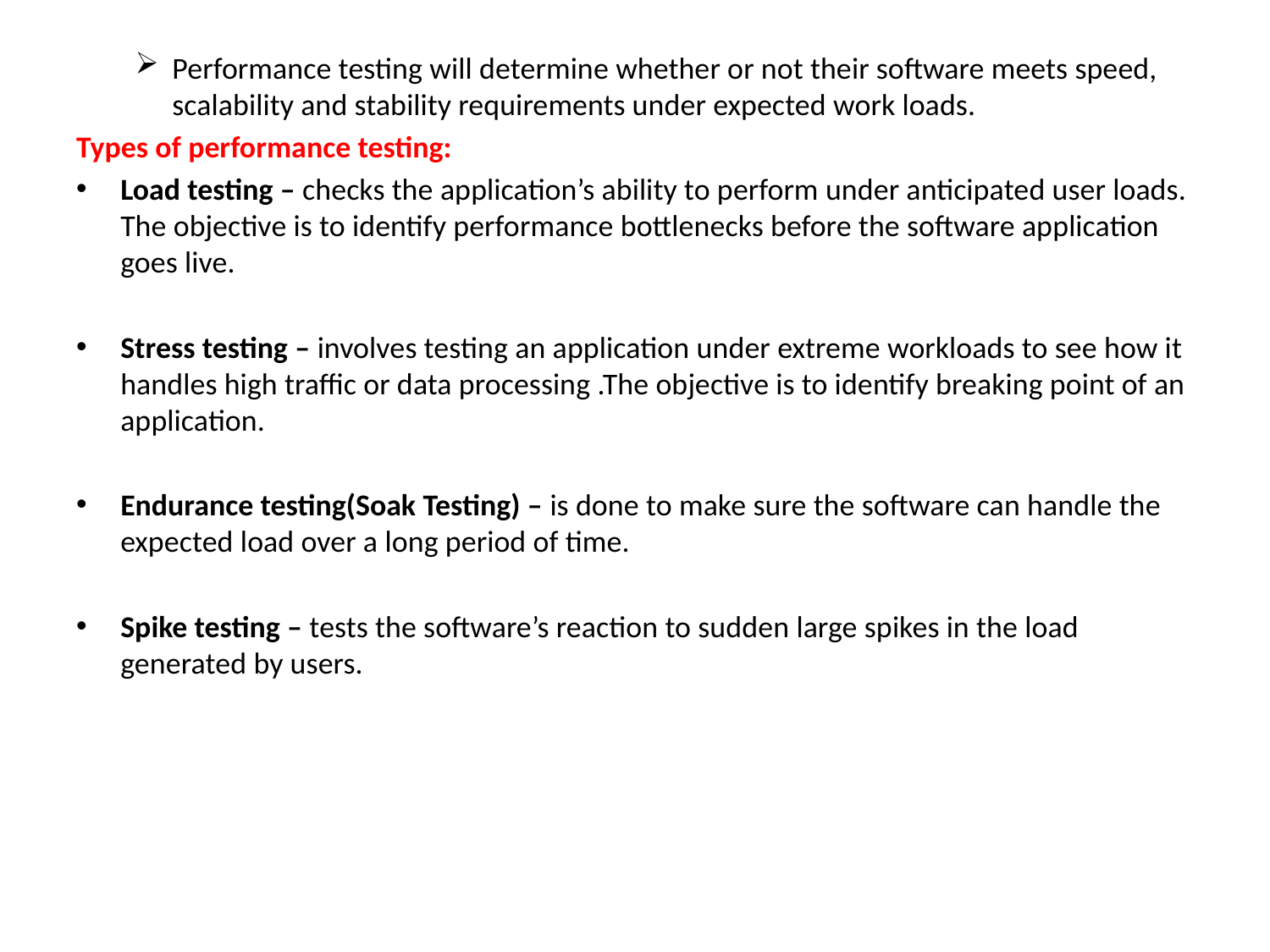

Performance testing will determine whether or not their software meets speed, scalability and stability requirements under expected work loads.
Types of performance testing:
Load testing – checks the application’s ability to perform under anticipated user loads. The objective is to identify performance bottlenecks before the software application goes live.

Stress testing – involves testing an application under extreme workloads to see how it handles high traffic or data processing .The objective is to identify breaking point of an application.

Endurance testing(Soak Testing) – is done to make sure the software can handle the expected load over a long period of time.

Spike testing – tests the software’s reaction to sudden large spikes in the load generated by users.